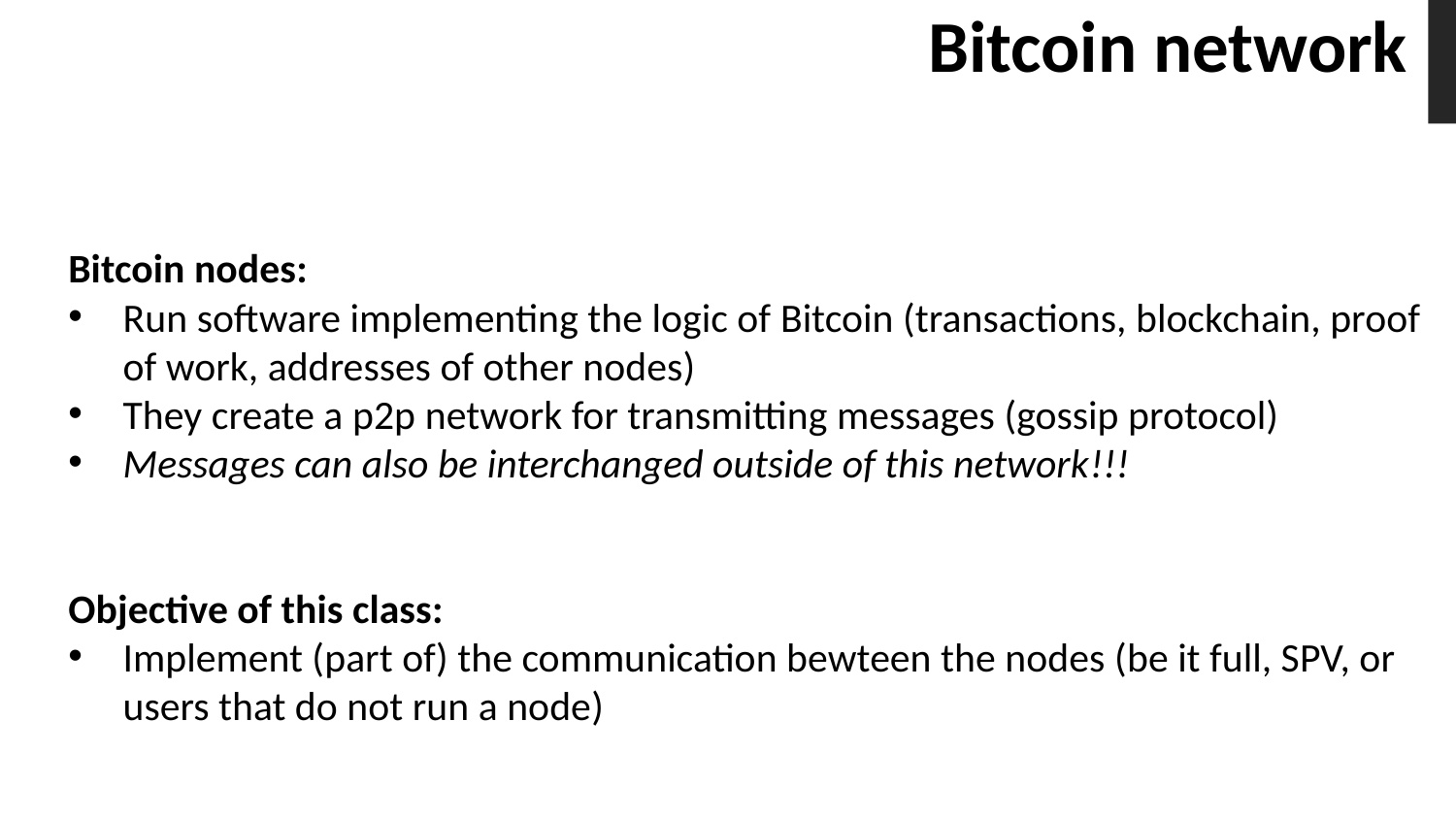

# Bitcoin network

Bitcoin nodes:
Run software implementing the logic of Bitcoin (transactions, blockchain, proof of work, addresses of other nodes)
They create a p2p network for transmitting messages (gossip protocol)
Messages can also be interchanged outside of this network!!!

Objective of this class:
Implement (part of) the communication bewteen the nodes (be it full, SPV, or users that do not run a node)